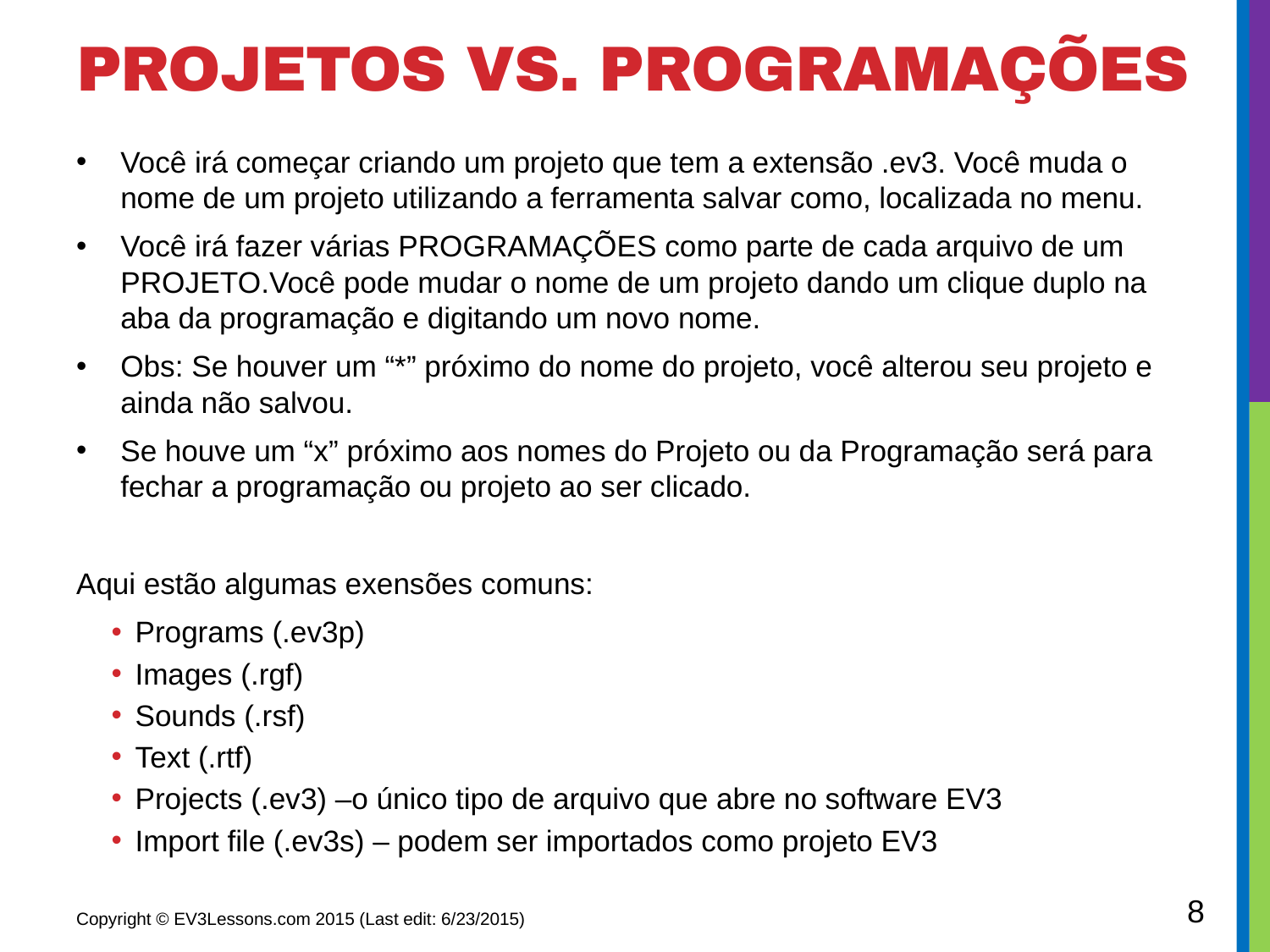

# PROJEToS VS. PROGRAMações
Você irá começar criando um projeto que tem a extensão .ev3. Você muda o nome de um projeto utilizando a ferramenta salvar como, localizada no menu.
Você irá fazer várias PROGRAMAÇÕES como parte de cada arquivo de um PROJETO.Você pode mudar o nome de um projeto dando um clique duplo na aba da programação e digitando um novo nome.
Obs: Se houver um “*” próximo do nome do projeto, você alterou seu projeto e ainda não salvou.
Se houve um “x” próximo aos nomes do Projeto ou da Programação será para fechar a programação ou projeto ao ser clicado.

Aqui estão algumas exensões comuns:
Programs (.ev3p)
Images (.rgf)
Sounds (.rsf)
Text (.rtf)
Projects (.ev3) –o único tipo de arquivo que abre no software EV3
Import file (.ev3s) – podem ser importados como projeto EV3
8
Copyright © EV3Lessons.com 2015 (Last edit: 6/23/2015)